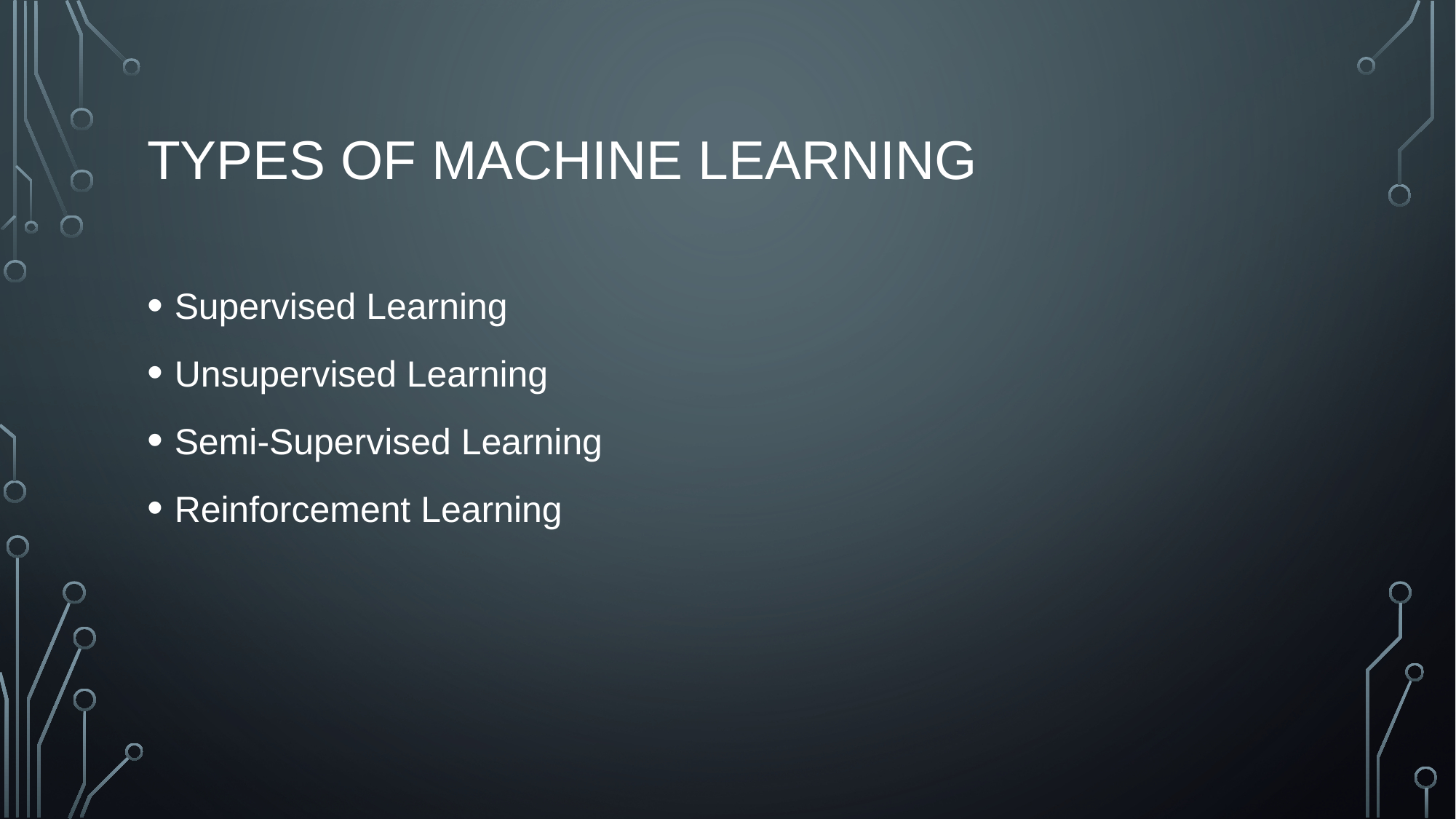

# Types of machine learning
Supervised Learning
Unsupervised Learning
Semi-Supervised Learning
Reinforcement Learning